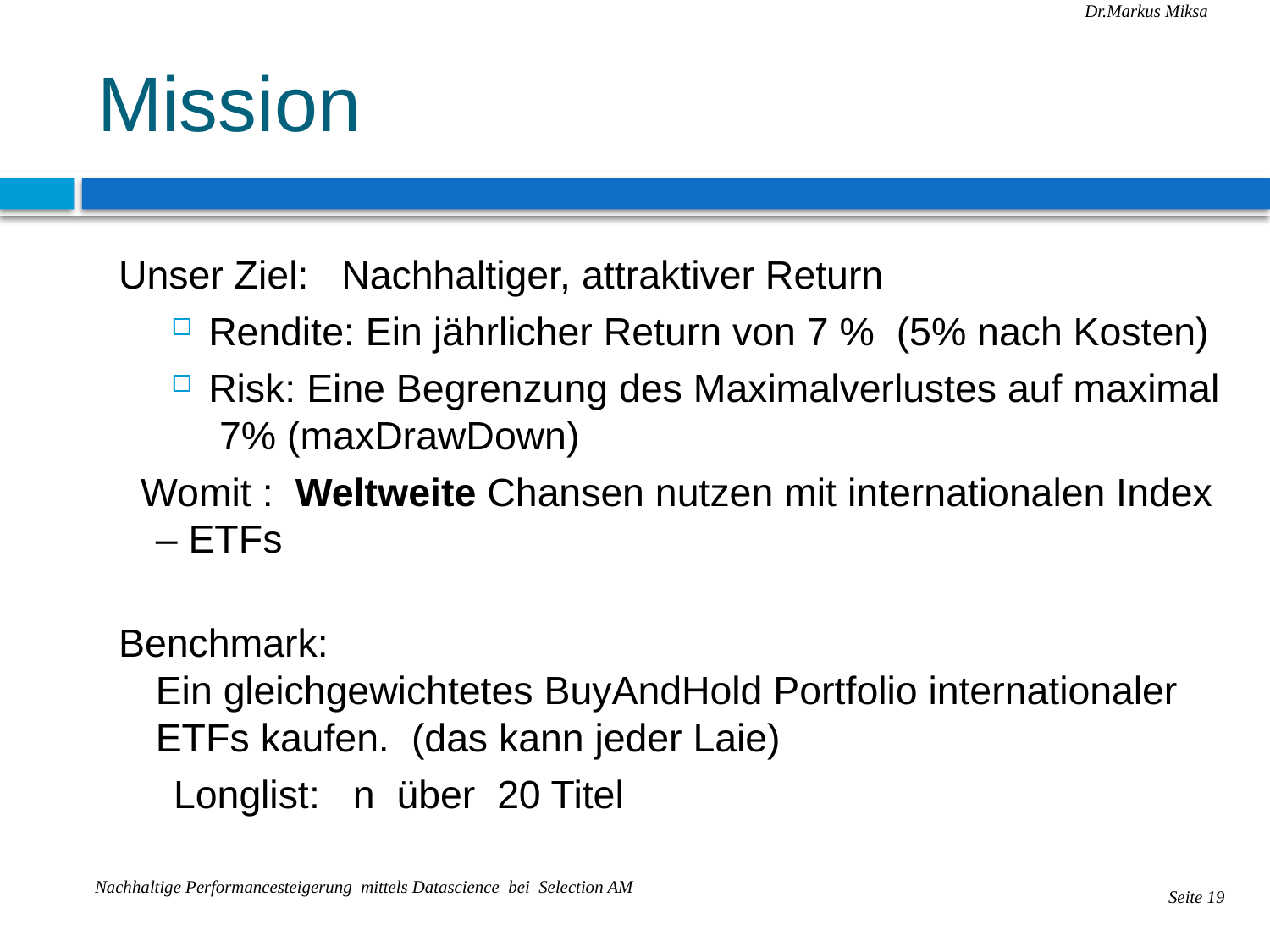

# Mission

Unser Ziel:   Nachhaltiger, attraktiver Return
Rendite: Ein jährlicher Return von 7 %  (5% nach Kosten)
Risk: Eine Begrenzung des Maximalverlustes auf maximal  7% (maxDrawDown)
  Womit :  Weltweite Chansen nutzen mit internationalen Index – ETFs
Benchmark:
Ein gleichgewichtetes BuyAndHold Portfolio internationaler ETFs kaufen.  (das kann jeder Laie)
     Longlist:   n  über  20 Titel